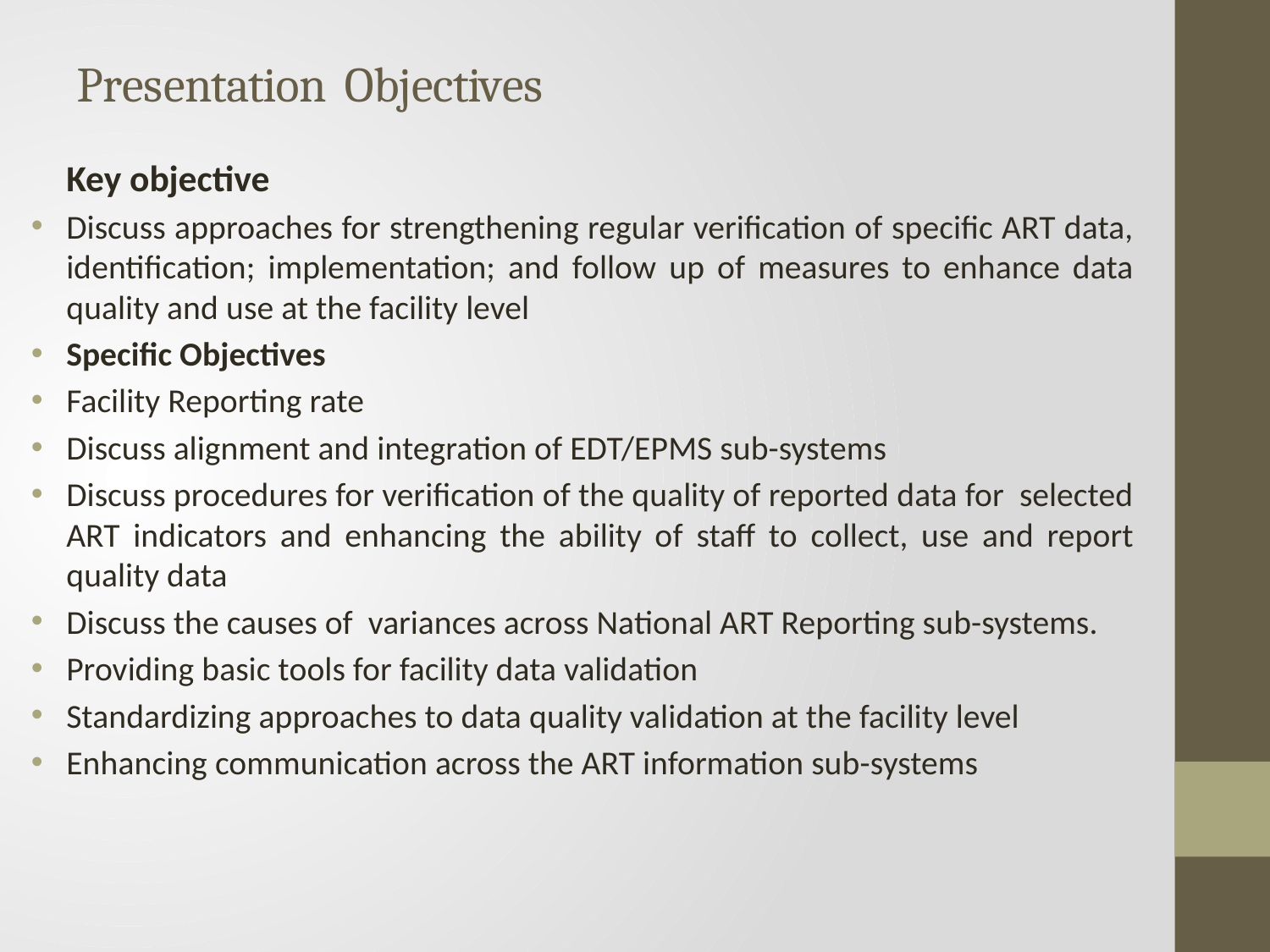

# Presentation  Objectives
	Key objective
Discuss approaches for strengthening regular verification of specific ART data, identification; implementation; and follow up of measures to enhance data quality and use at the facility level
Specific Objectives
Facility Reporting rate
Discuss alignment and integration of EDT/EPMS sub-systems
Discuss procedures for verification of the quality of reported data for  selected ART indicators and enhancing the ability of staff to collect, use and report quality data
Discuss the causes of  variances across National ART Reporting sub-systems.
Providing basic tools for facility data validation
Standardizing approaches to data quality validation at the facility level
Enhancing communication across the ART information sub-systems